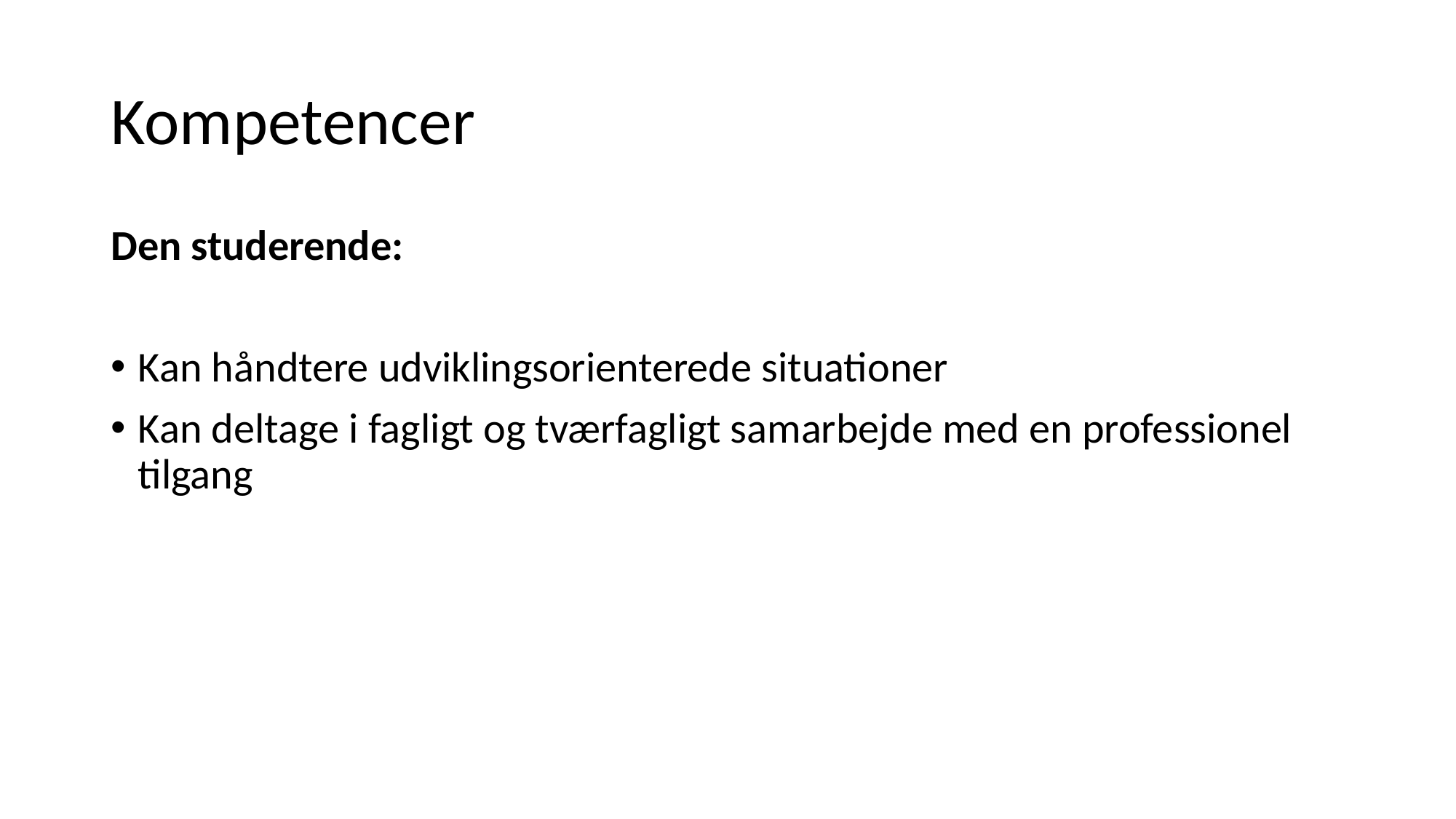

# Kompetencer
Den studerende:

Kan håndtere udviklingsorienterede situationer
Kan deltage i fagligt og tværfagligt samarbejde med en professionel tilgang